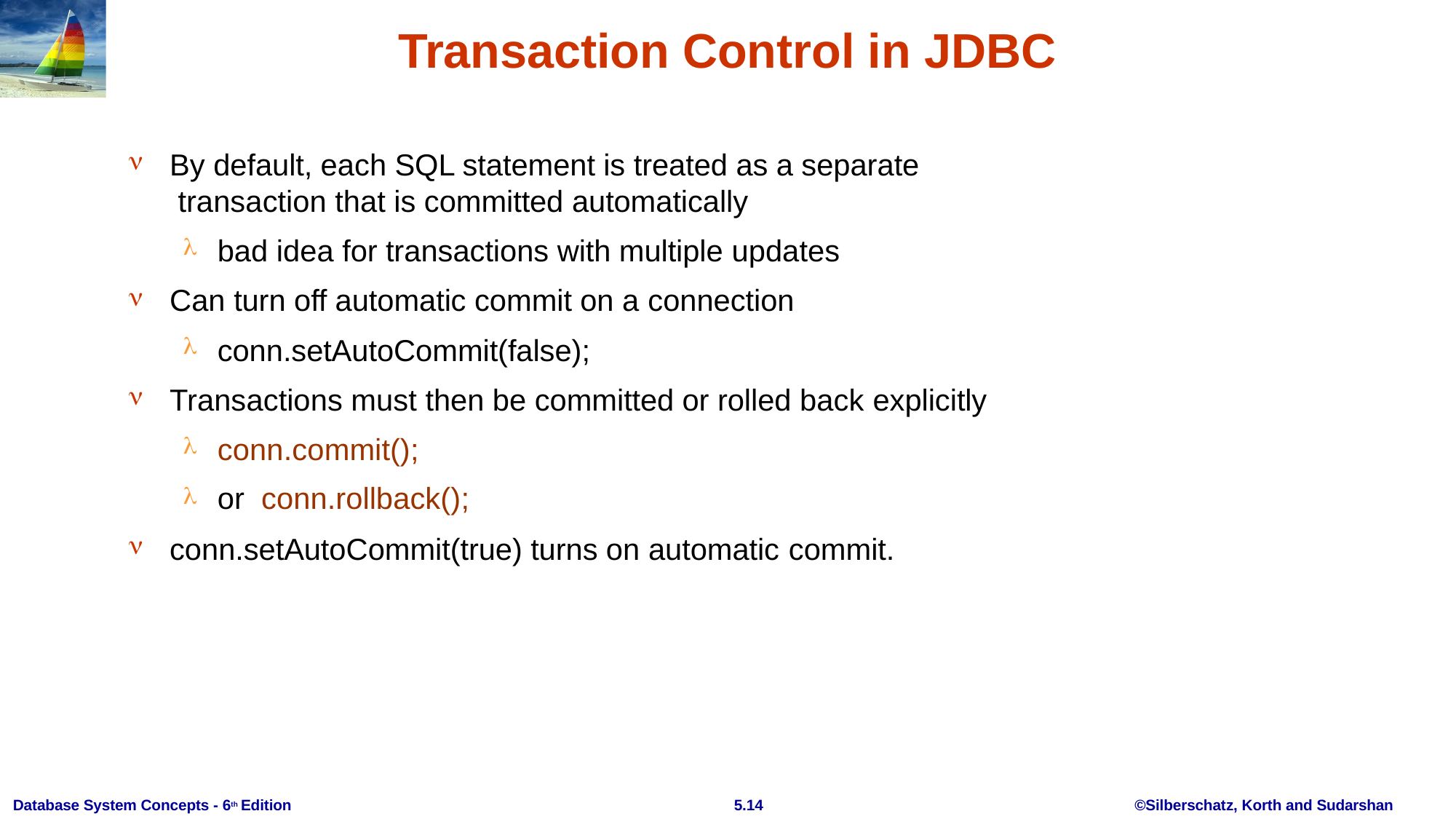

# Transaction Control in JDBC
ν
By default, each SQL statement is treated as a separate  transaction that is committed automatically
λ
bad idea for transactions with multiple updates
ν
Can turn off automatic commit on a connection
λ
conn.setAutoCommit(false);
ν
Transactions must then be committed or rolled back explicitly
conn.commit();	or  conn.rollback();
λ
λ
ν
conn.setAutoCommit(true) turns on automatic commit.
Database System Concepts - 6th Edition
5.14
©Silberschatz, Korth and Sudarshan